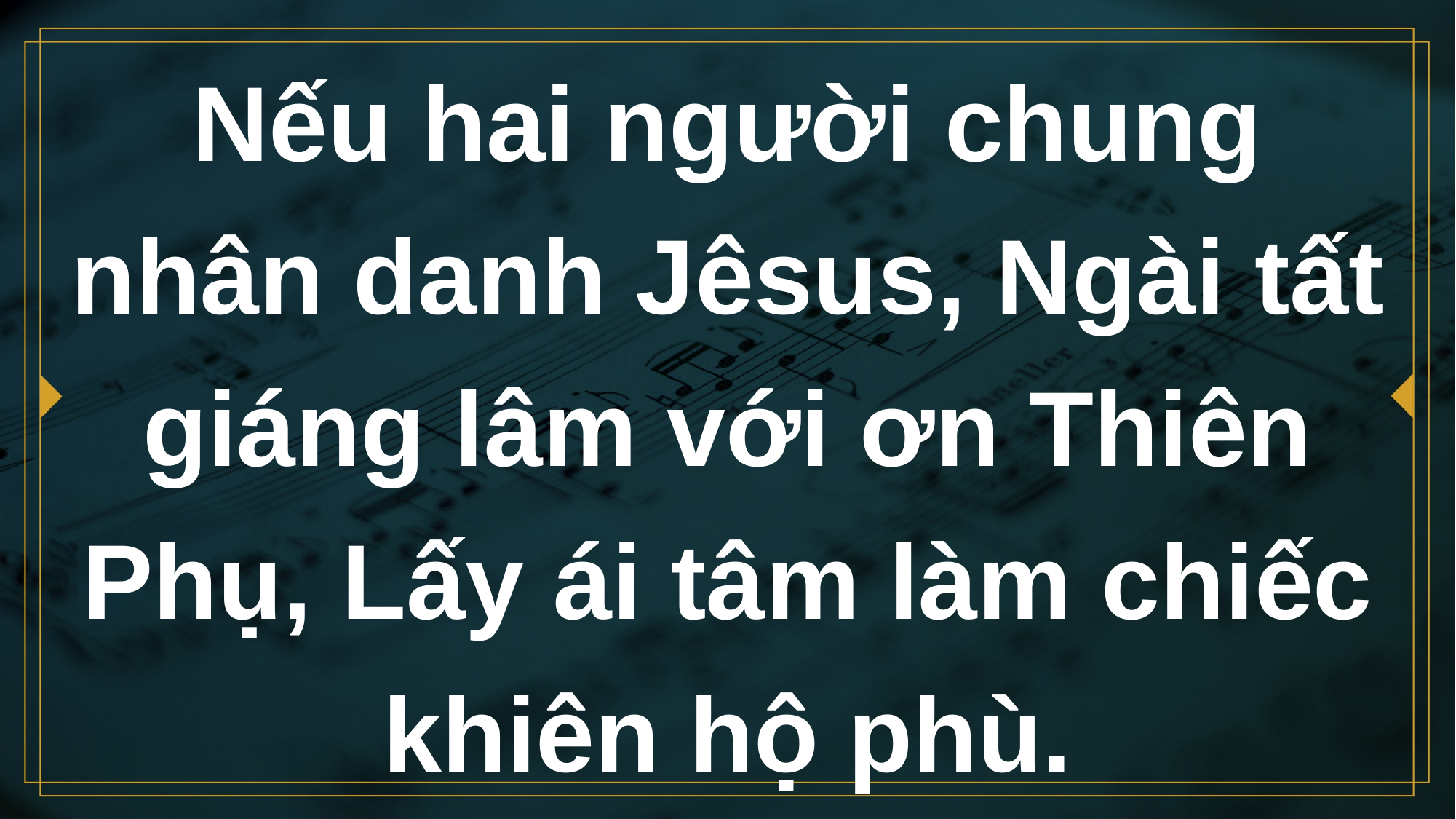

# Nếu hai người chung nhân danh Jêsus, Ngài tất giáng lâm với ơn Thiên Phụ, Lấy ái tâm làm chiếc khiên hộ phù.